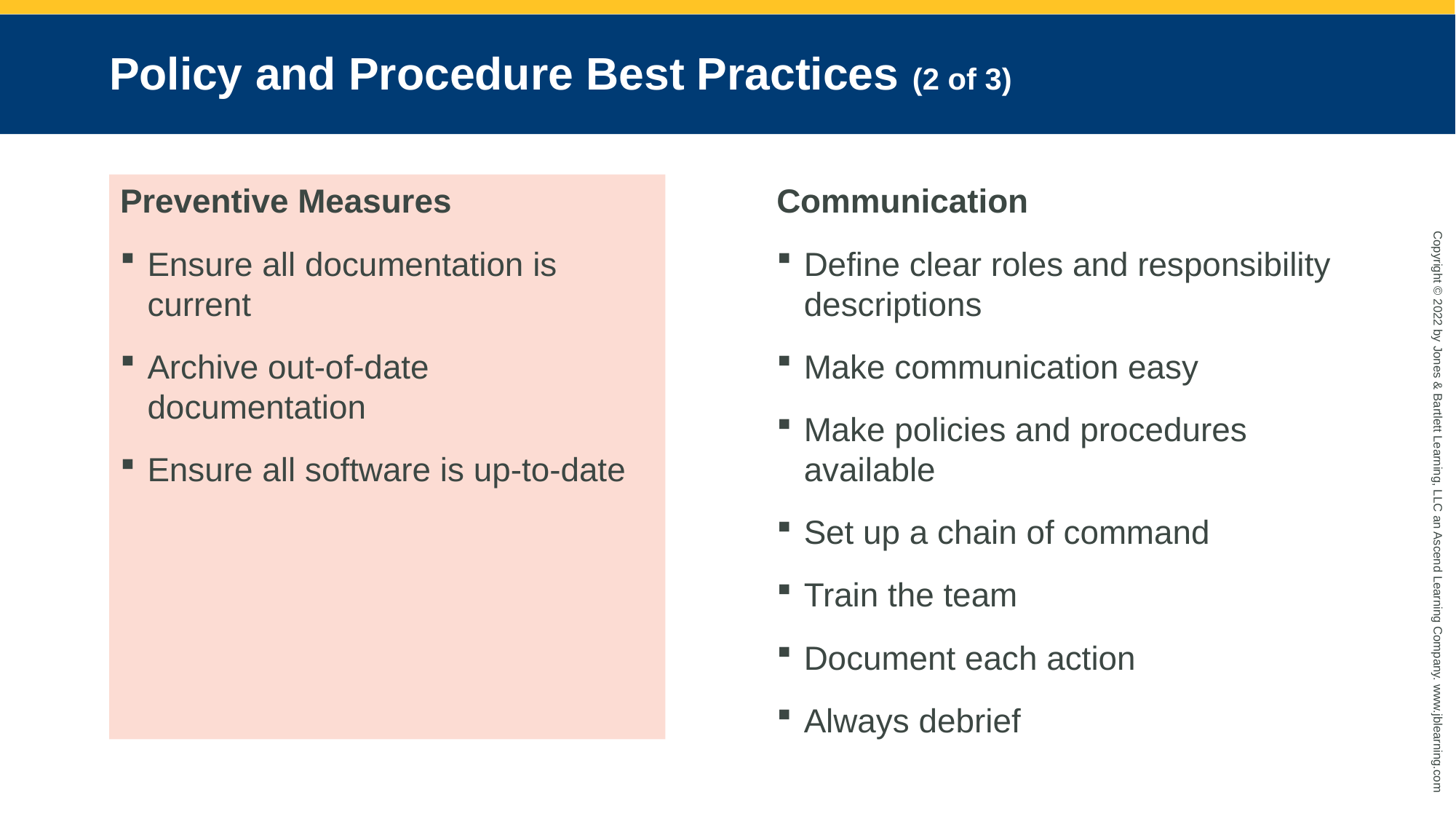

# Policy and Procedure Best Practices (2 of 3)
Preventive Measures
Ensure all documentation is current
Archive out-of-date documentation
Ensure all software is up-to-date

Communication
Define clear roles and responsibility descriptions
Make communication easy
Make policies and procedures available
Set up a chain of command
Train the team
Document each action
Always debrief